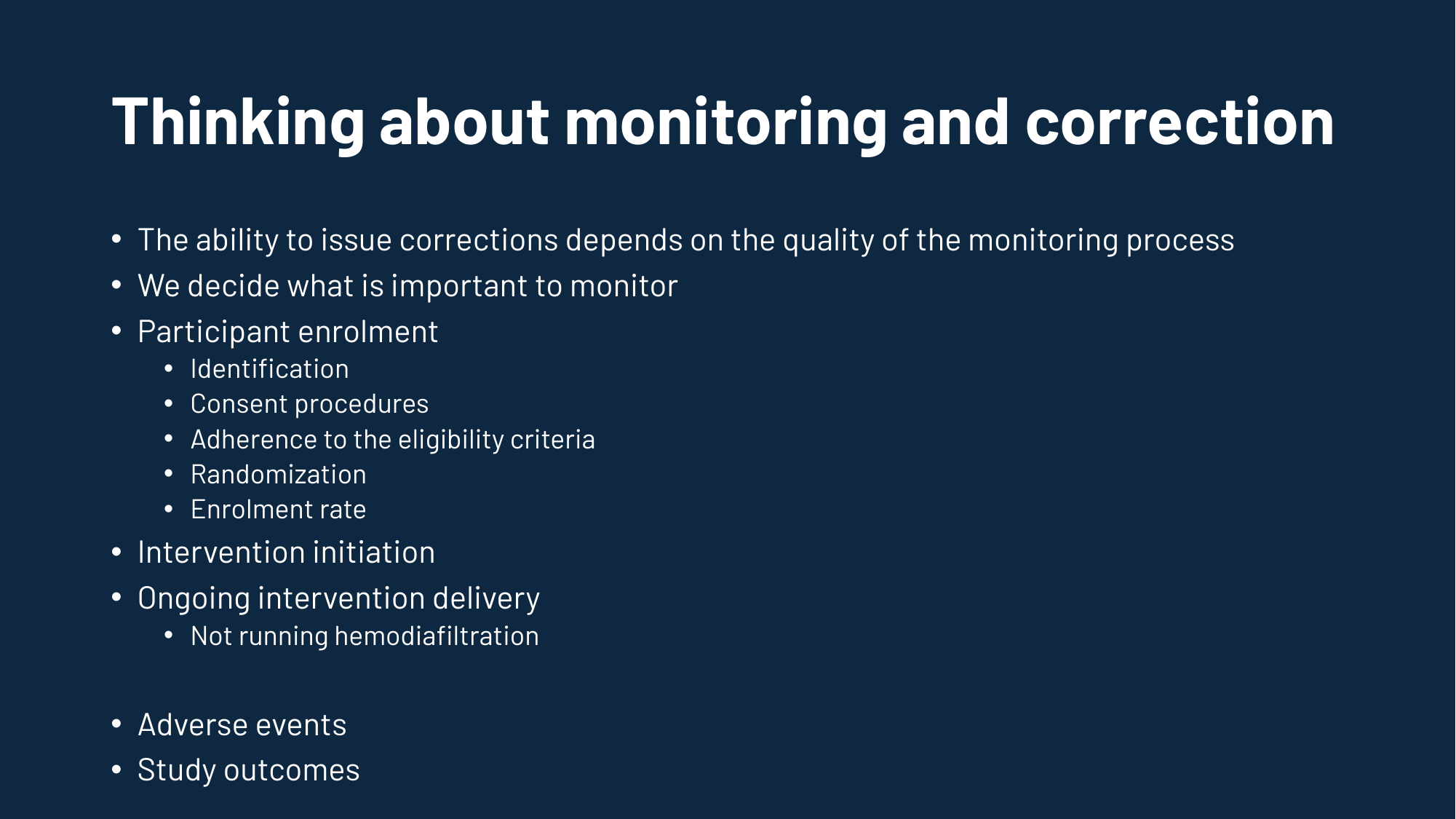

# Thinking about monitoring and correction
The ability to issue corrections depends on the quality of the monitoring process
We decide what is important to monitor
Participant enrolment
Identification
Consent procedures
Adherence to the eligibility criteria
Randomization
Enrolment rate
Intervention initiation
Ongoing intervention delivery
Not running hemodiafiltration

Adverse events
Study outcomes